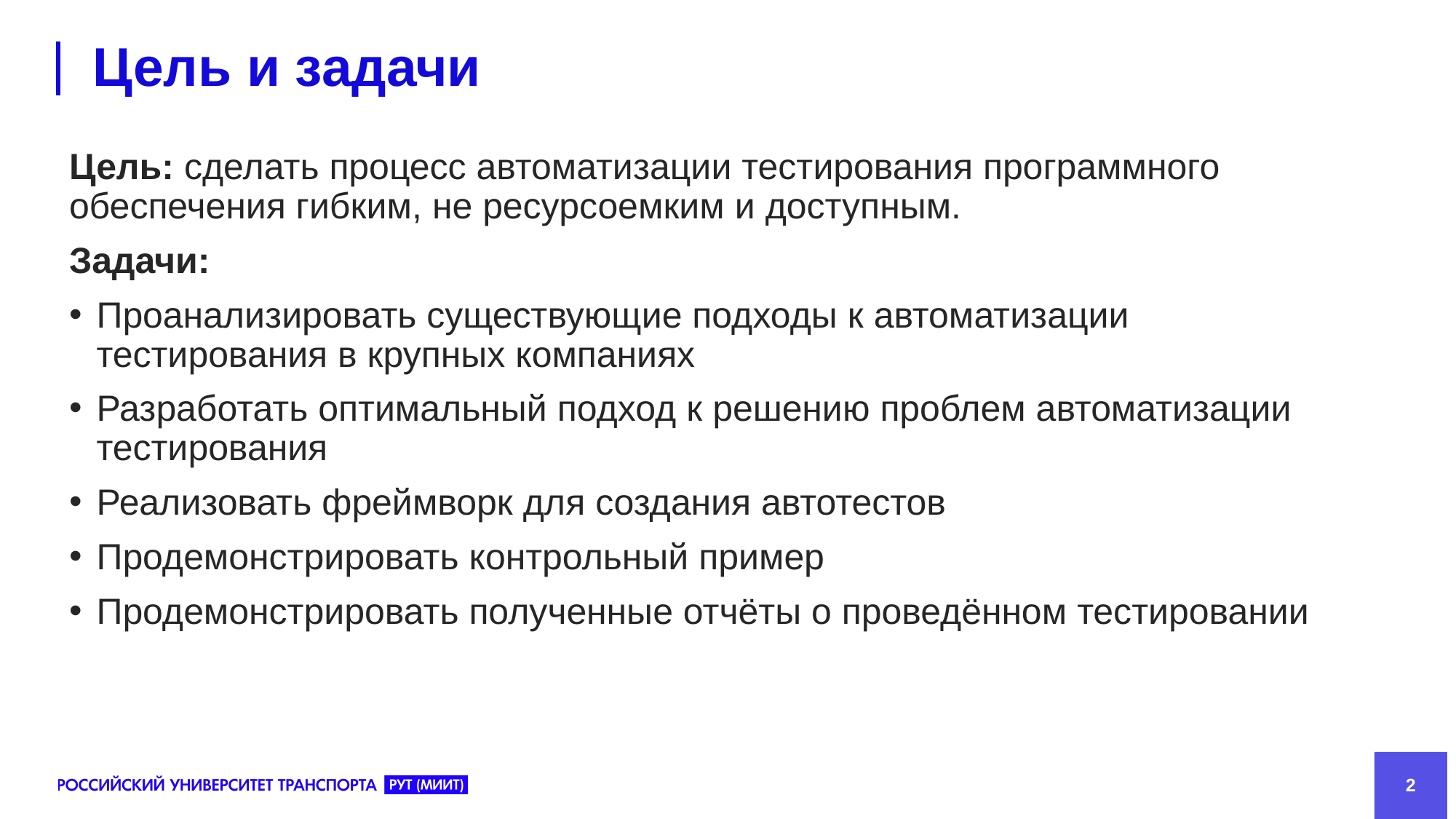

# Цель и задачи
Цель: сделать процесс автоматизации тестирования программного обеспечения гибким, не ресурсоемким и доступным.
Задачи:
Проанализировать существующие подходы к автоматизации тестирования в крупных компаниях
Разработать оптимальный подход к решению проблем автоматизации тестирования
Реализовать фреймворк для создания автотестов
Продемонстрировать контрольный пример
Продемонстрировать полученные отчёты о проведённом тестировании
2